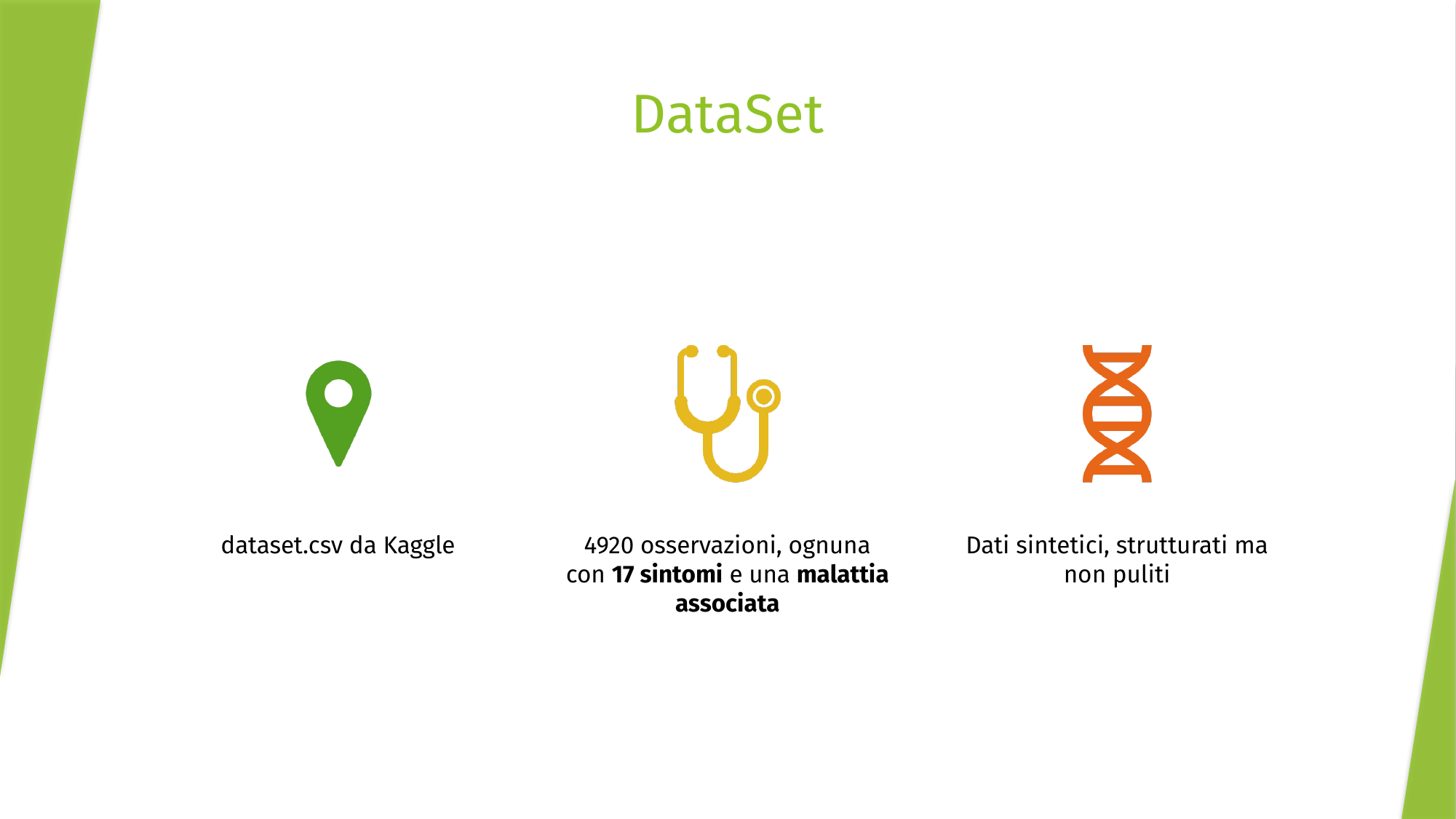

# DataSet
dataset.csv da Kaggle
4920 osservazioni, ognuna con 17 sintomi e una malattia associata
Dati sintetici, strutturati ma non puliti